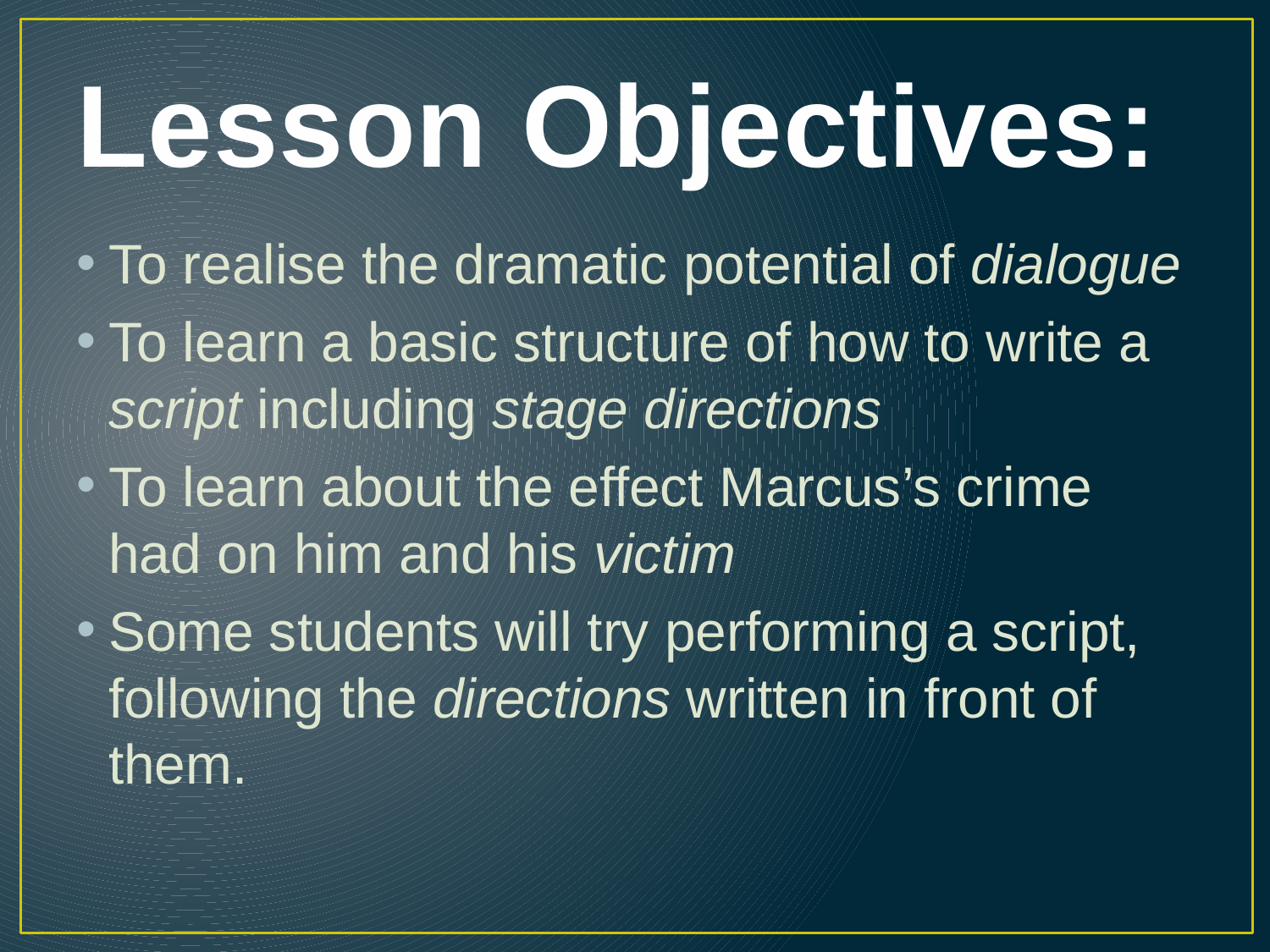

# Lesson Objectives:
To realise the dramatic potential of dialogue
To learn a basic structure of how to write a script including stage directions
To learn about the effect Marcus’s crime had on him and his victim
Some students will try performing a script, following the directions written in front of them.